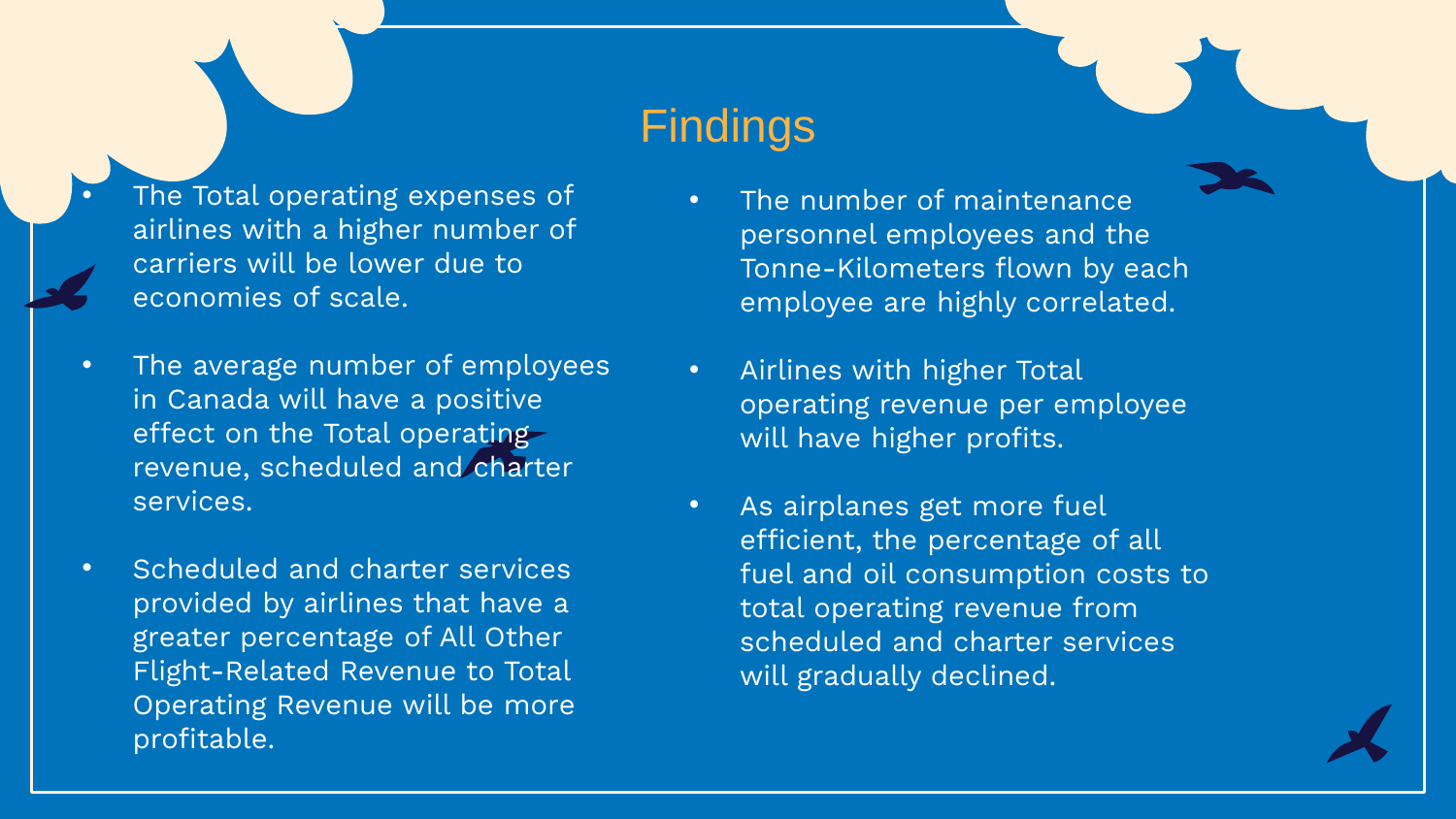

# Findings
The number of maintenance personnel employees and the Tonne-Kilometers flown by each employee are highly correlated.

Airlines with higher Total operating revenue per employee will have higher profits.

As airplanes get more fuel efficient, the percentage of all fuel and oil consumption costs to total operating revenue from scheduled and charter services will gradually declined.
The Total operating expenses of airlines with a higher number of carriers will be lower due to economies of scale.

The average number of employees in Canada will have a positive effect on the Total operating revenue, scheduled and charter services.

Scheduled and charter services provided by airlines that have a greater percentage of All Other Flight-Related Revenue to Total Operating Revenue will be more profitable.